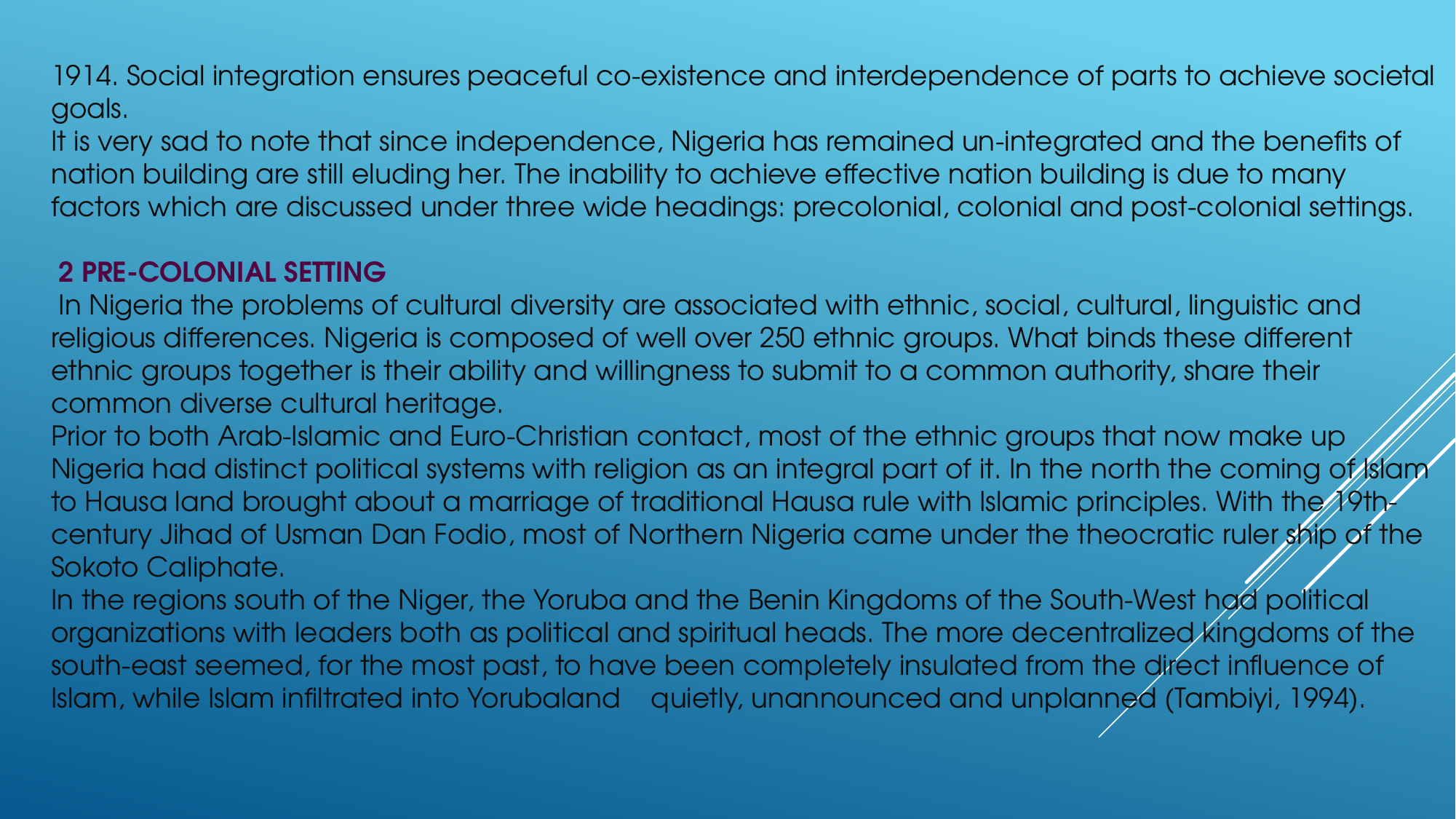

1914. Social integration ensures peaceful co-existence and interdependence of parts to achieve societal goals.
It is very sad to note that since independence, Nigeria has remained un-integrated and the benefits of nation building are still eluding her. The inability to achieve effective nation building is due to many factors which are discussed under three wide headings: precolonial, colonial and post-colonial settings.

 2 PRE-COLONIAL SETTING
 In Nigeria the problems of cultural diversity are associated with ethnic, social, cultural, linguistic and religious differences. Nigeria is composed of well over 250 ethnic groups. What binds these different ethnic groups together is their ability and willingness to submit to a common authority, share their common diverse cultural heritage.
Prior to both Arab-Islamic and Euro-Christian contact, most of the ethnic groups that now make up Nigeria had distinct political systems with religion as an integral part of it. In the north the coming of Islam to Hausa land brought about a marriage of traditional Hausa rule with Islamic principles. With the 19th-century Jihad of Usman Dan Fodio, most of Northern Nigeria came under the theocratic ruler ship of the Sokoto Caliphate.
In the regions south of the Niger, the Yoruba and the Benin Kingdoms of the South-West had political organizations with leaders both as political and spiritual heads. The more decentralized kingdoms of the south-east seemed, for the most past, to have been completely insulated from the direct influence of Islam, while Islam infiltrated into Yorubaland    quietly, unannounced and unplanned (Tambiyi, 1994).